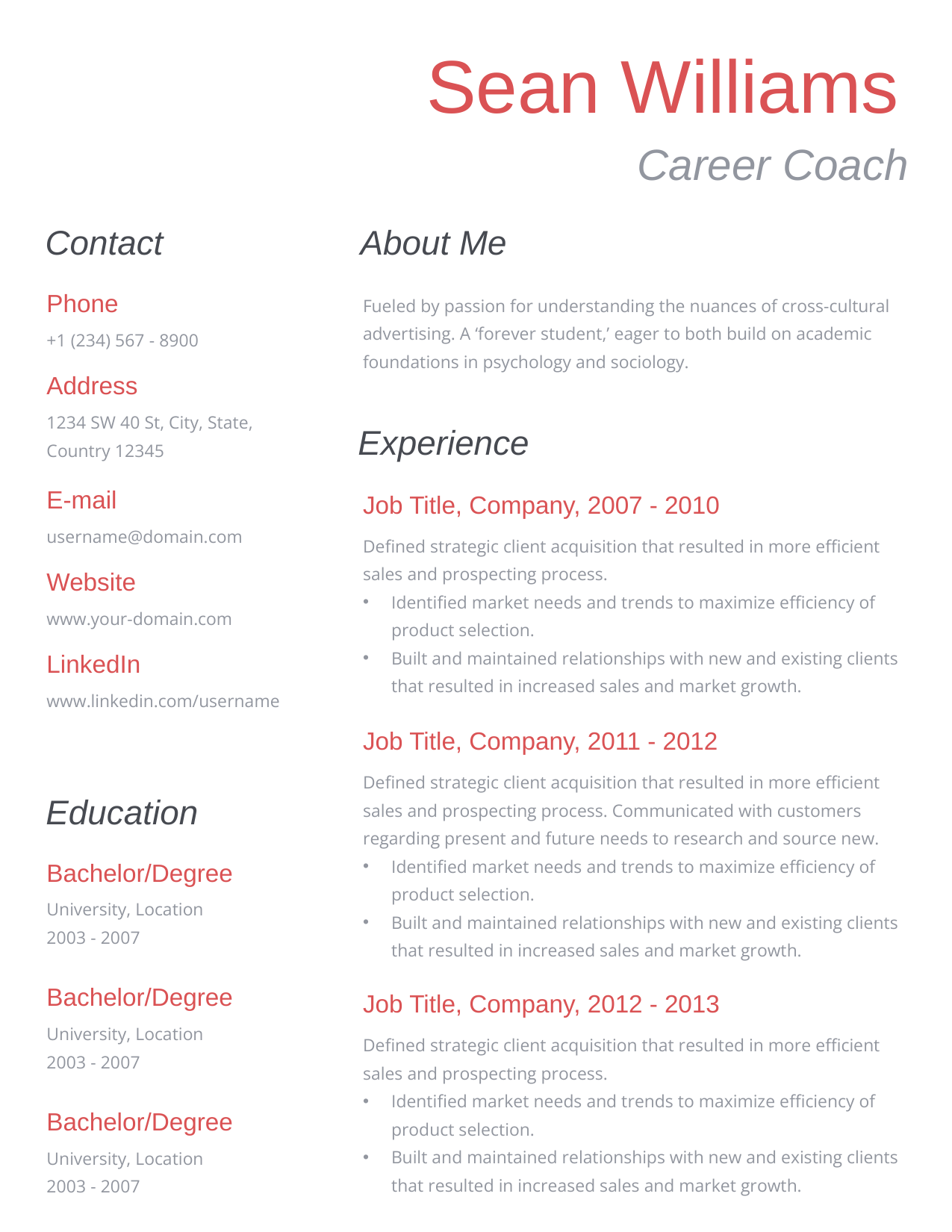

Sean Williams
Career Coach
Contact
About Me
Phone
+1 (234) 567 - 8900
Fueled by passion for understanding the nuances of cross-cultural advertising. A ‘forever student,’ eager to both build on academic foundations in psychology and sociology.
Address
1234 SW 40 St, City, State, Country 12345
Experience
E-mail
username@domain.com
Job Title, Company, 2007 - 2010
Defined strategic client acquisition that resulted in more efficient sales and prospecting process.
Identified market needs and trends to maximize efficiency of product selection.
Built and maintained relationships with new and existing clients that resulted in increased sales and market growth.
Website
www.your-domain.com
LinkedIn
www.linkedin.com/username
Job Title, Company, 2011 - 2012
Defined strategic client acquisition that resulted in more efficient sales and prospecting process. Communicated with customers regarding present and future needs to research and source new.
Identified market needs and trends to maximize efficiency of product selection.
Built and maintained relationships with new and existing clients that resulted in increased sales and market growth.
Education
Bachelor/Degree
University, Location
2003 - 2007
Bachelor/Degree
University, Location
2003 - 2007
Job Title, Company, 2012 - 2013
Defined strategic client acquisition that resulted in more efficient sales and prospecting process.
Identified market needs and trends to maximize efficiency of product selection.
Built and maintained relationships with new and existing clients that resulted in increased sales and market growth.
Bachelor/Degree
University, Location
2003 - 2007